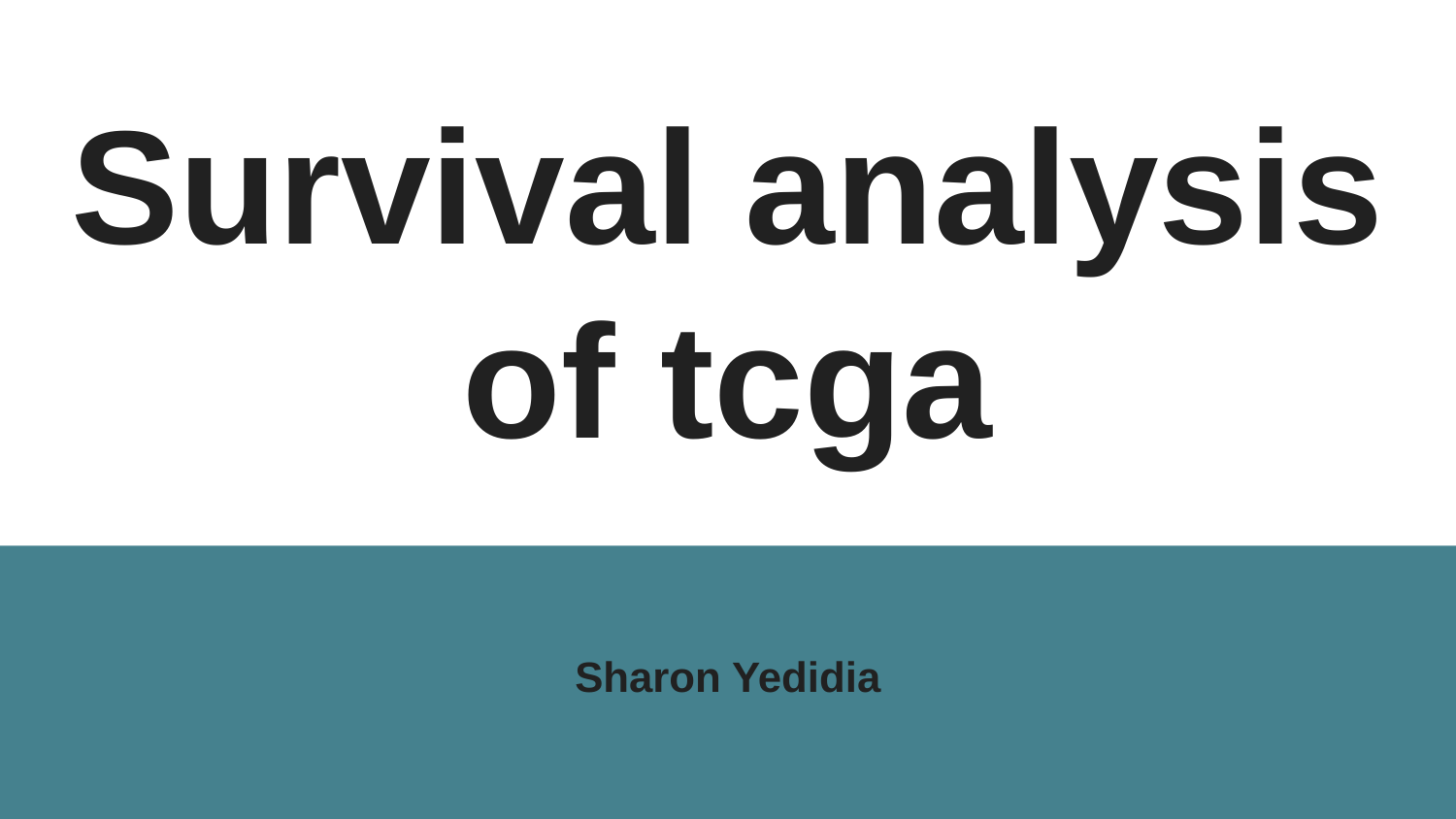

# Survival analysis of tcga
Sharon Yedidia